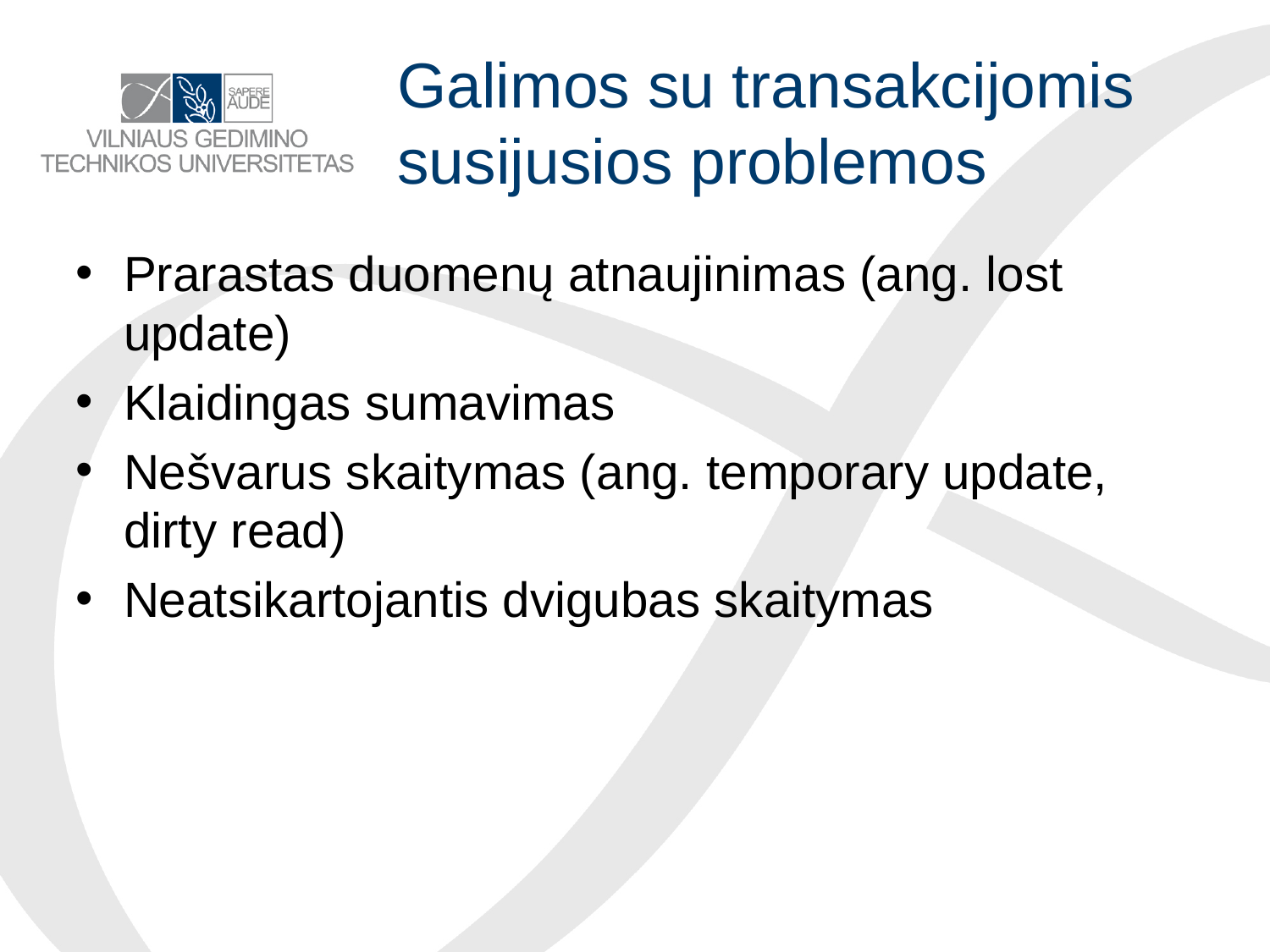

# Galimos su transakcijomis susijusios problemos
Prarastas duomenų atnaujinimas (ang. lost update)
Klaidingas sumavimas
Nešvarus skaitymas (ang. temporary update, dirty read)
Neatsikartojantis dvigubas skaitymas